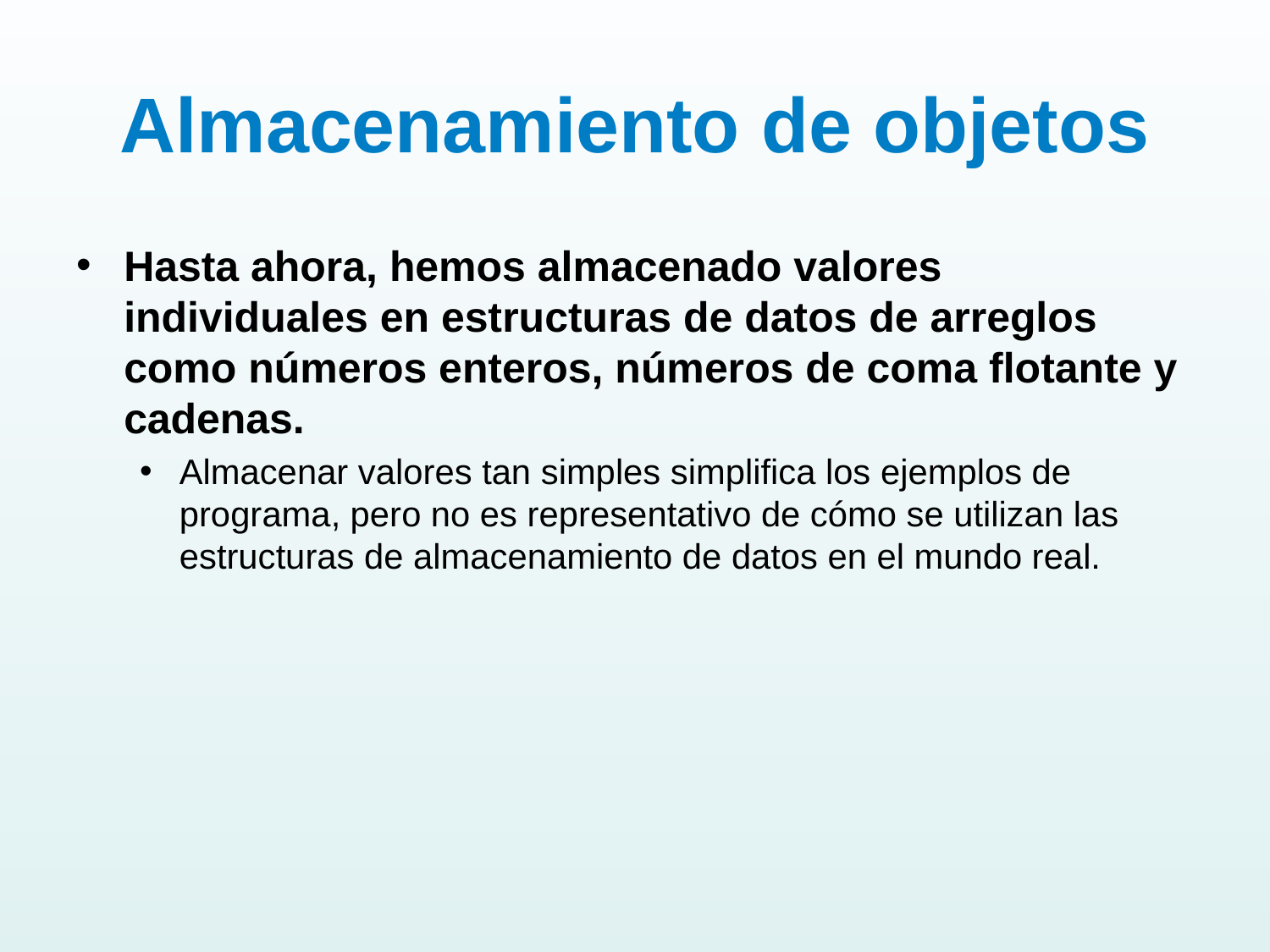

# Almacenamiento de objetos
Hasta ahora, hemos almacenado valores individuales en estructuras de datos de arreglos como números enteros, números de coma flotante y cadenas.
Almacenar valores tan simples simplifica los ejemplos de programa, pero no es representativo de cómo se utilizan las estructuras de almacenamiento de datos en el mundo real.